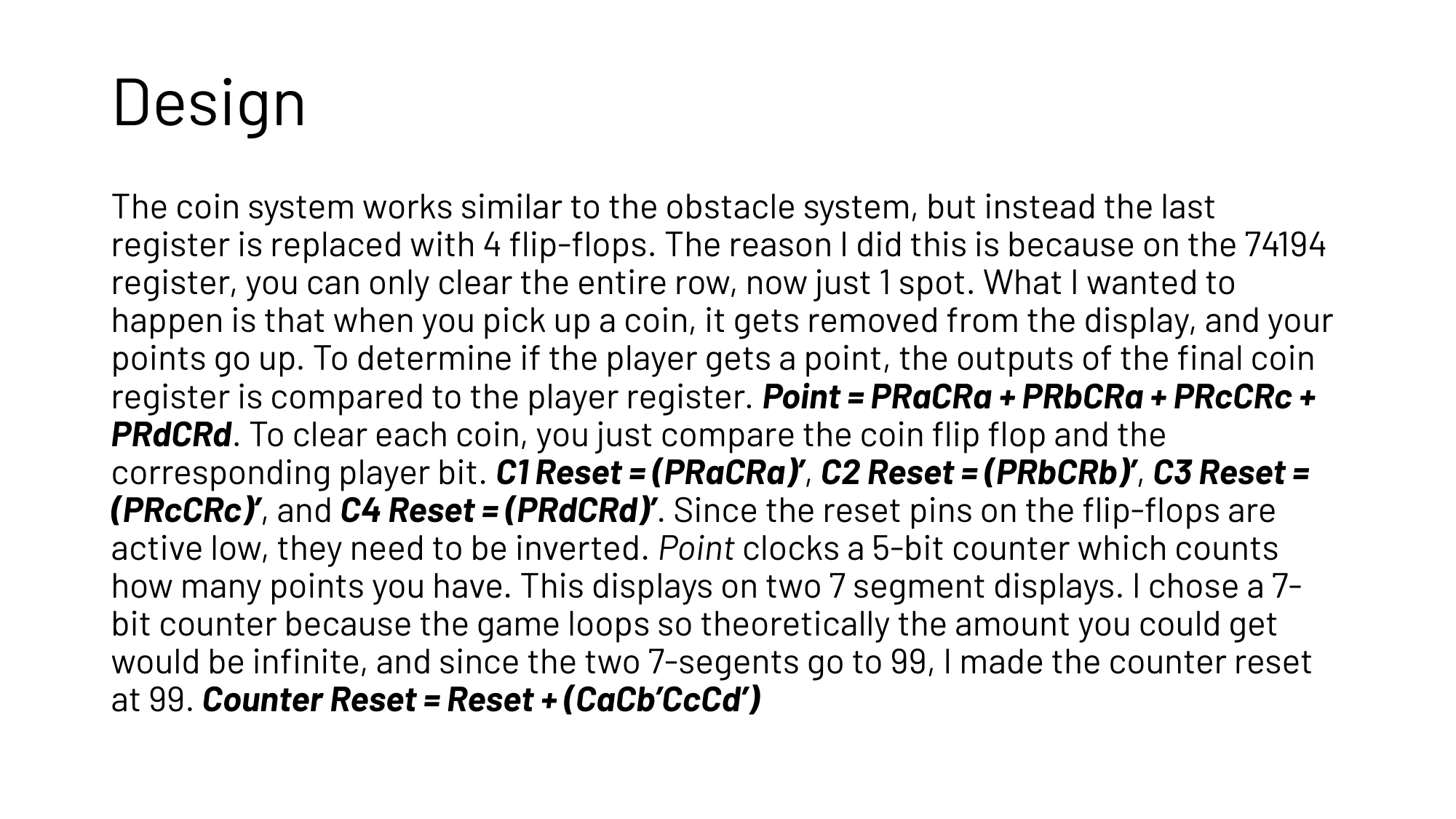

# Design
The coin system works similar to the obstacle system, but instead the last register is replaced with 4 flip-flops. The reason I did this is because on the 74194 register, you can only clear the entire row, now just 1 spot. What I wanted to happen is that when you pick up a coin, it gets removed from the display, and your points go up. To determine if the player gets a point, the outputs of the final coin register is compared to the player register. Point = PRaCRa + PRbCRa + PRcCRc + PRdCRd. To clear each coin, you just compare the coin flip flop and the corresponding player bit. C1 Reset = (PRaCRa)’, C2 Reset = (PRbCRb)’, C3 Reset = (PRcCRc)’, and C4 Reset = (PRdCRd)’. Since the reset pins on the flip-flops are active low, they need to be inverted. Point clocks a 5-bit counter which counts how many points you have. This displays on two 7 segment displays. I chose a 7-bit counter because the game loops so theoretically the amount you could get would be infinite, and since the two 7-segents go to 99, I made the counter reset at 99. Counter Reset = Reset + (CaCb’CcCd’)